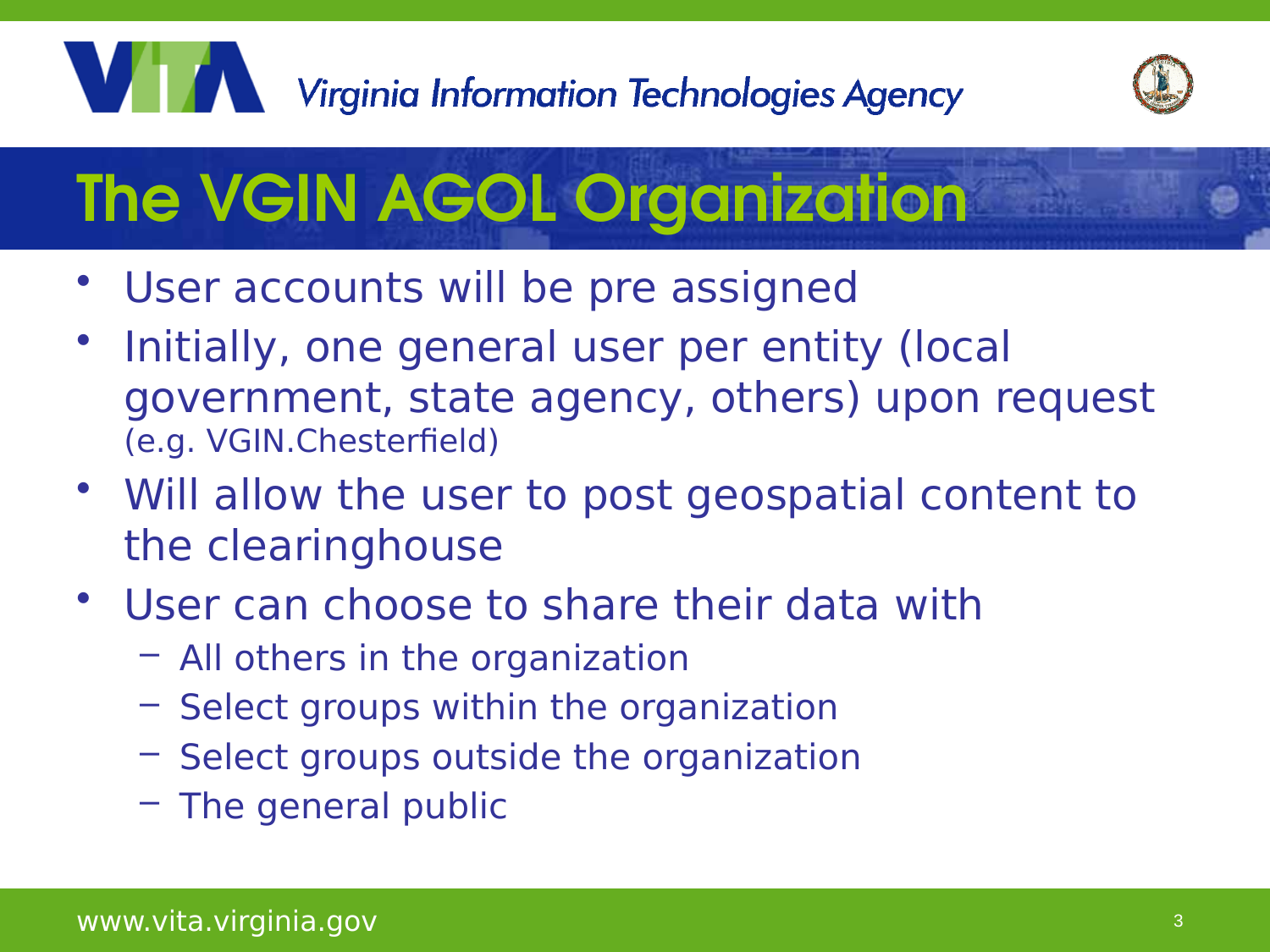

# The VGIN AGOL Organization
User accounts will be pre assigned
Initially, one general user per entity (local government, state agency, others) upon request (e.g. VGIN.Chesterfield)
Will allow the user to post geospatial content to the clearinghouse
User can choose to share their data with
All others in the organization
Select groups within the organization
Select groups outside the organization
The general public

www.vita.virginia.gov